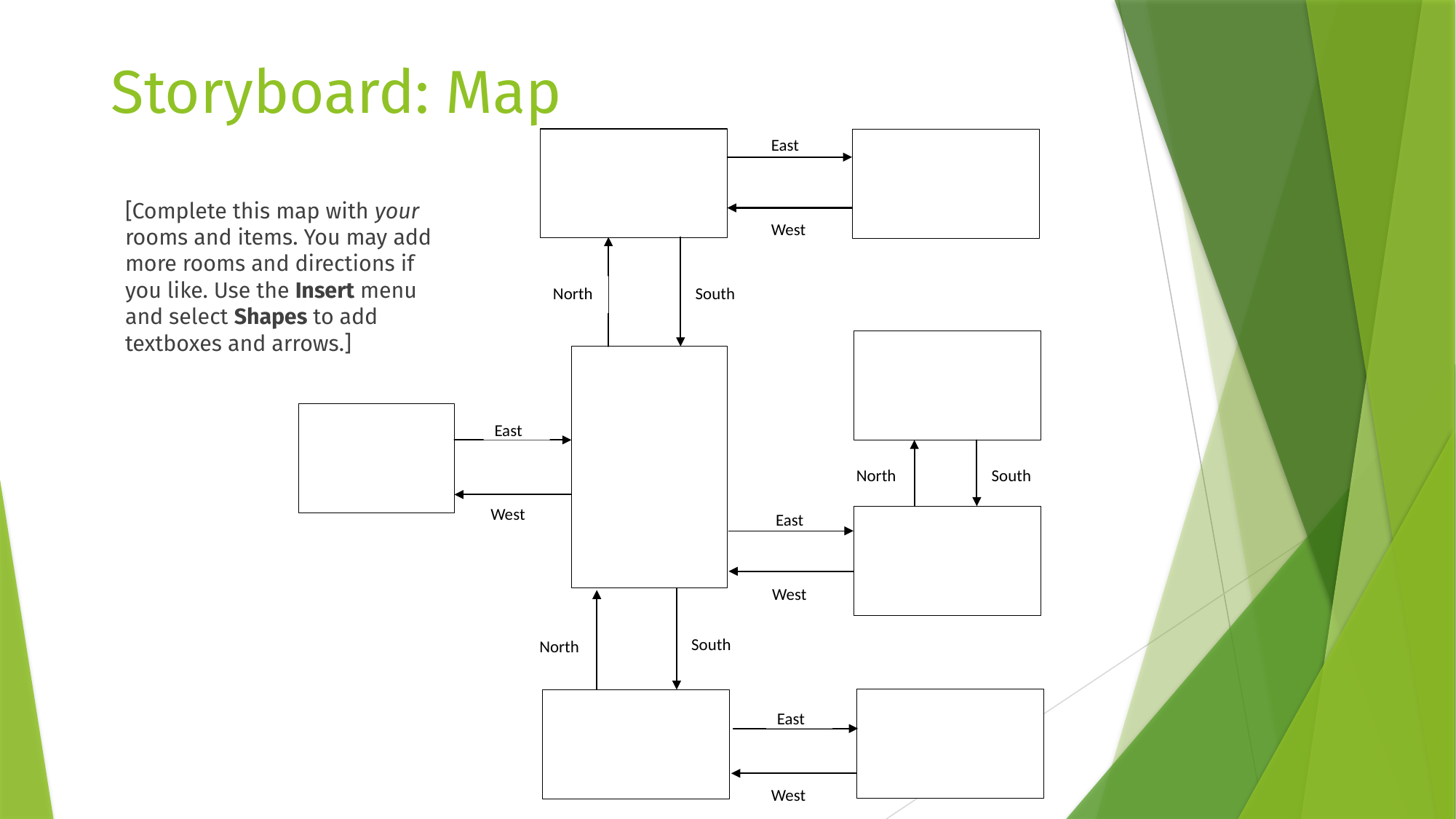

# Storyboard: Map
East

North
South

East
North
South
West
East

West
South
North

East
West
West
[Complete this map with your rooms and items. You may add more rooms and directions if you like. Use the Insert menu and select Shapes to add textboxes and arrows.]